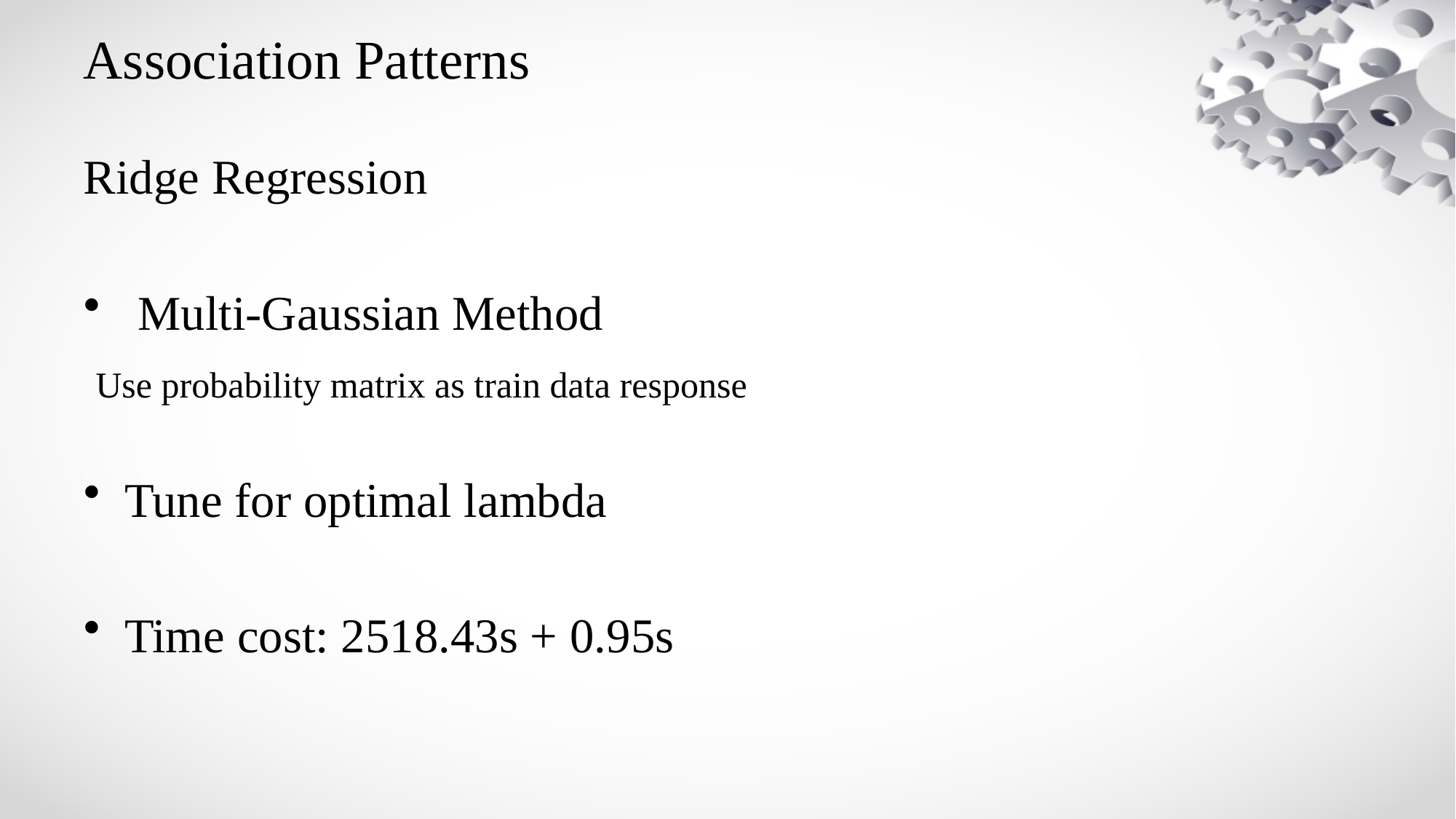

# Association Patterns
Ridge Regression

Multi-Gaussian Method
 Use probability matrix as train data response

Tune for optimal lambda

Time cost: 2518.43s + 0.95s